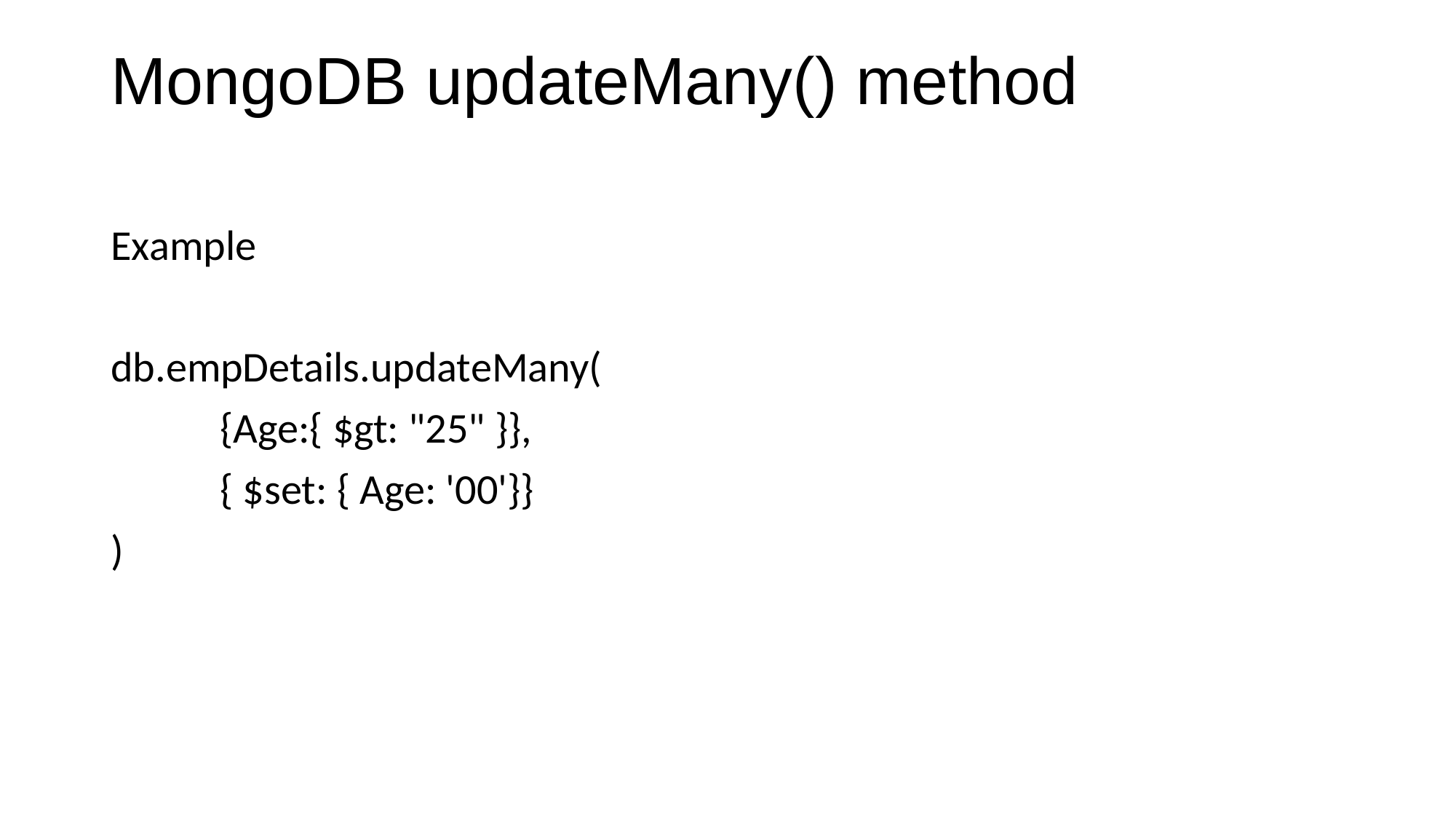

# MongoDB updateMany() method
Example

db.empDetails.updateMany(
	{Age:{ $gt: "25" }},
	{ $set: { Age: '00'}}
)